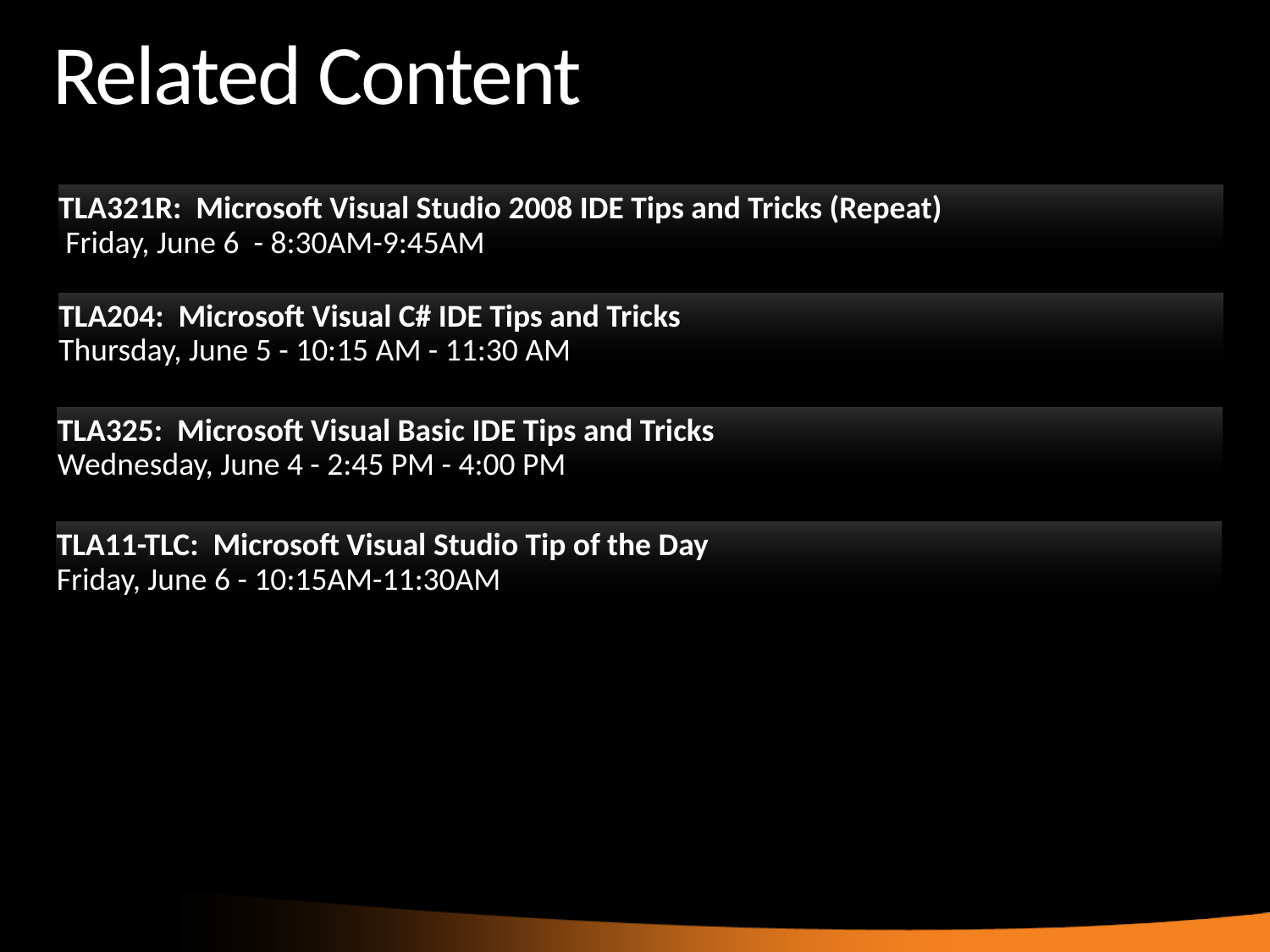

# Related Content
TLA321R:  Microsoft Visual Studio 2008 IDE Tips and Tricks (Repeat)
 Friday, June 6  - 8:30AM-9:45AM
TLA204:  Microsoft Visual C# IDE Tips and Tricks
Thursday, June 5 - 10:15 AM - 11:30 AM
TLA325:  Microsoft Visual Basic IDE Tips and Tricks
Wednesday, June 4 - 2:45 PM - 4:00 PM
TLA11-TLC:  Microsoft Visual Studio Tip of the Day
Friday, June 6 - 10:15AM-11:30AM